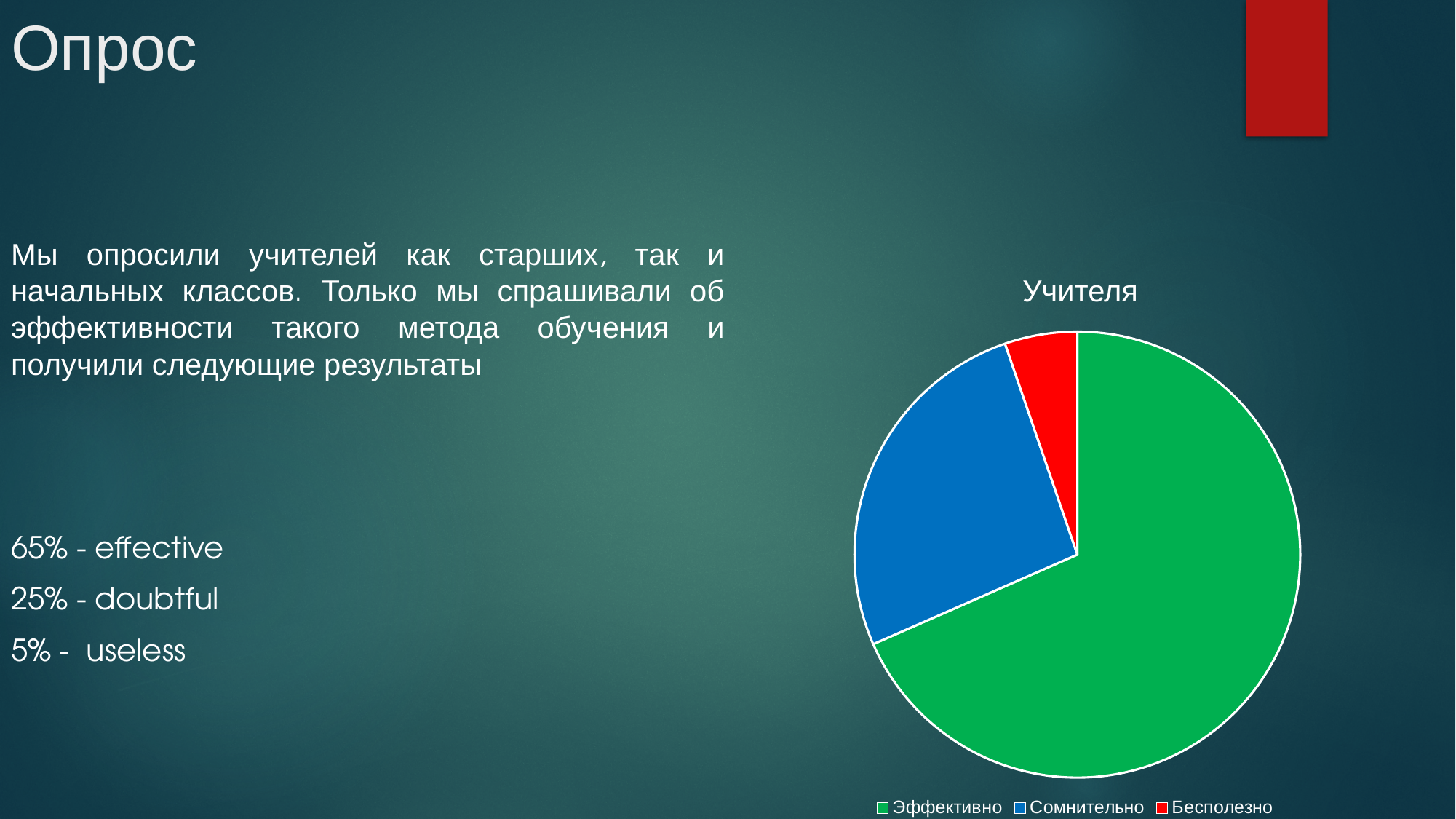

# Опрос
Мы опросили учителей как старших, так и начальных классов. Только мы спрашивали об эффективности такого метода обучения и получили следующие результаты

Учителя

### Chart

| Category | Столбец1 |
|---|---|
| Эффективно | 65.0 |
| Сомнительно | 25.0 |
| Бесполезно  | 5.0 |
65% - effective
25% - doubtful
5% -  useless